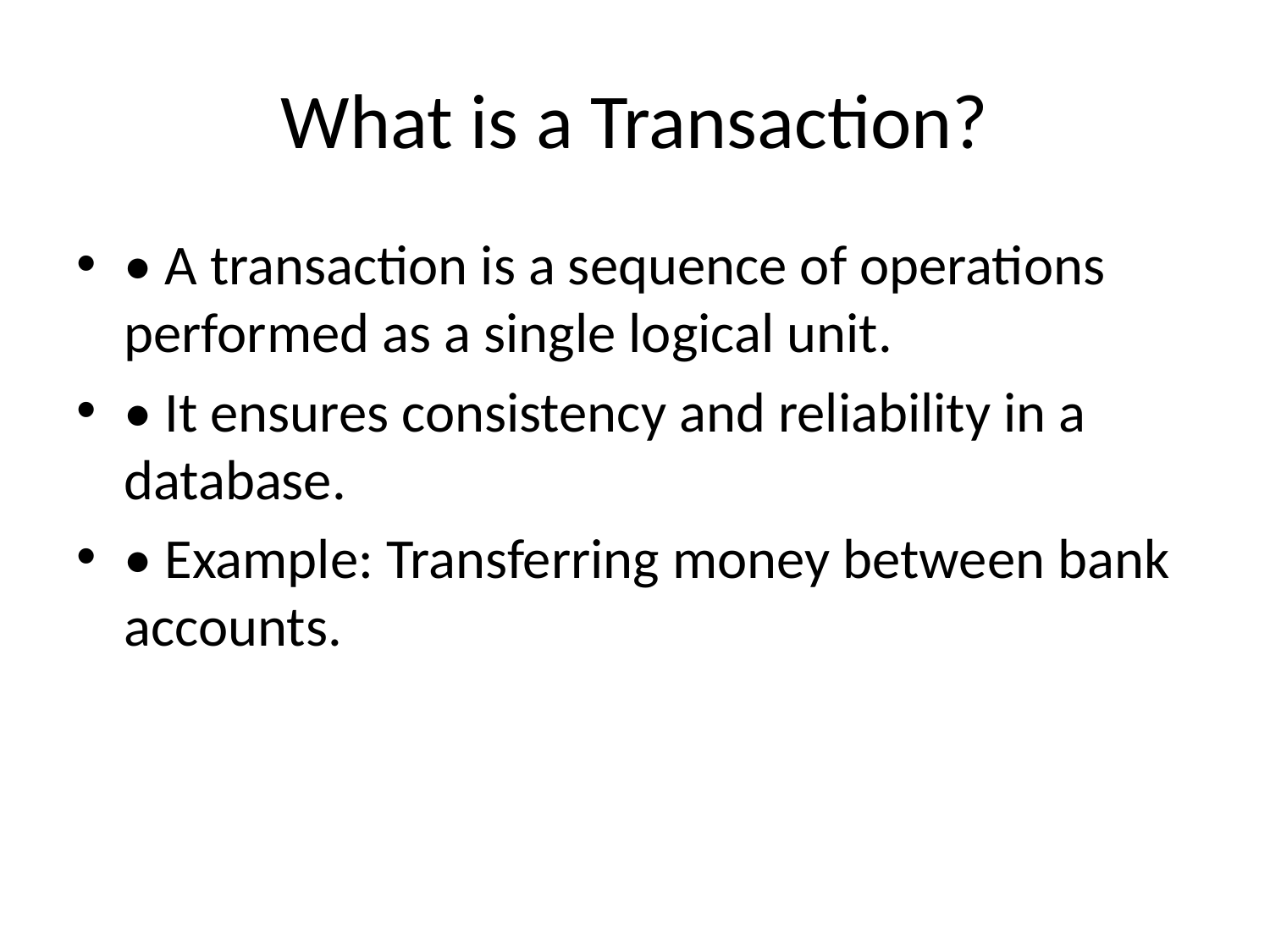

# What is a Transaction?
• A transaction is a sequence of operations performed as a single logical unit.
• It ensures consistency and reliability in a database.
• Example: Transferring money between bank accounts.